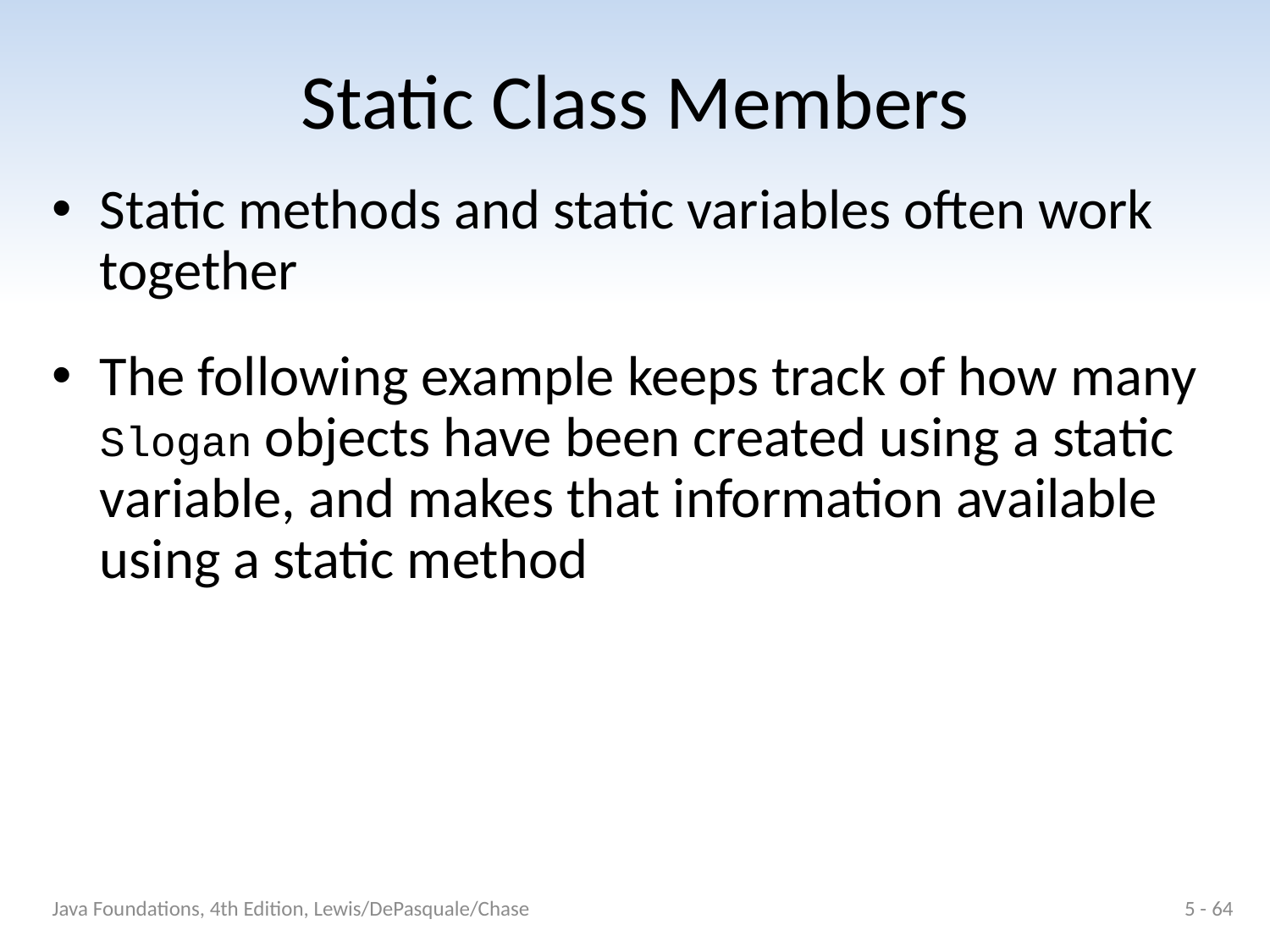

# Static Class Members
Static methods and static variables often work together
The following example keeps track of how many Slogan objects have been created using a static variable, and makes that information available using a static method
Java Foundations, 4th Edition, Lewis/DePasquale/Chase
5 - 64